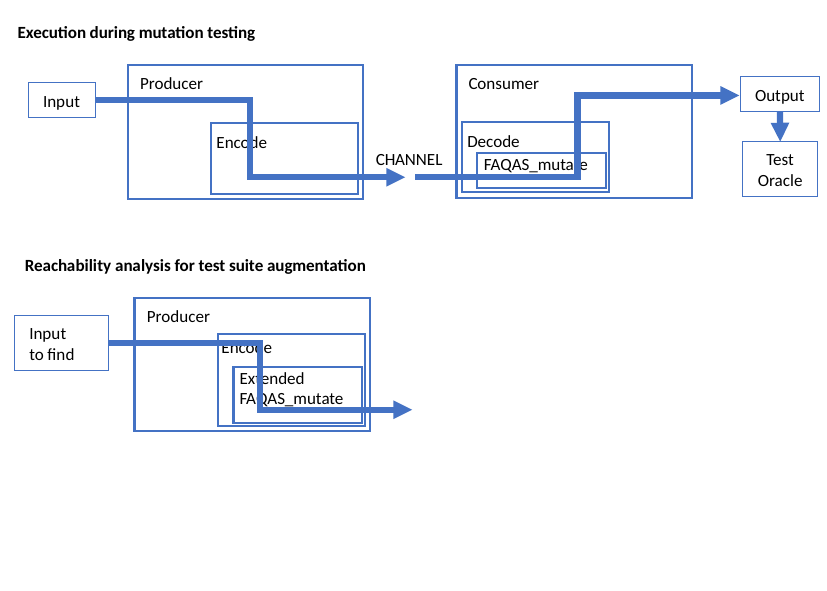

Execution during mutation testing
Consumer

Producer

Output
Input

Decode

Encode
CHANNEL
Test
Oracle
FAQAS_mutate

Reachability analysis for test suite augmentation
Producer

Input
to find
Encode

Extended
FAQAS_mutate